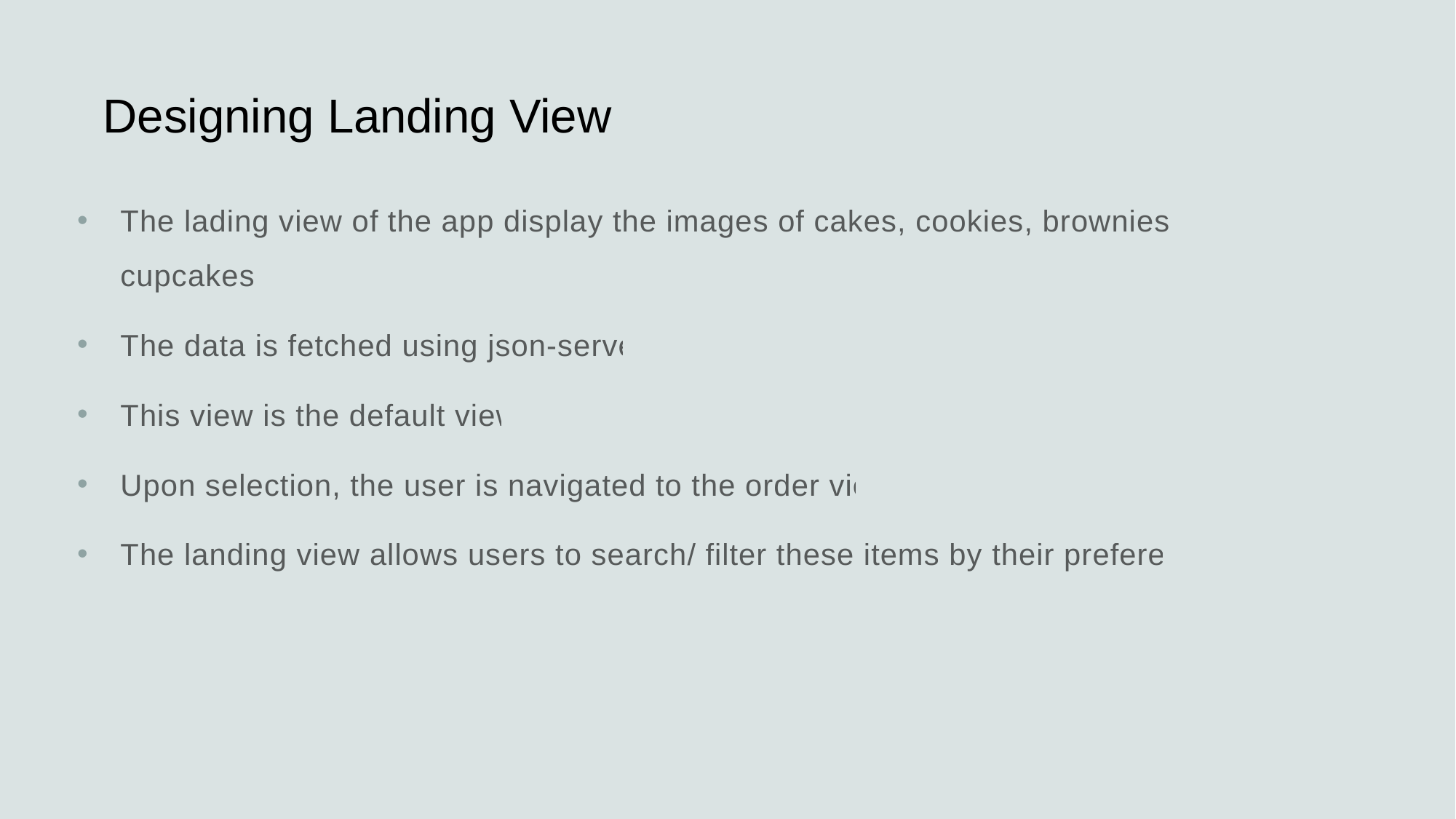

# Designing Landing View
The lading view of the app display the images of cakes, cookies, brownies and cupcakes.
The data is fetched using json-server.
This view is the default view.
Upon selection, the user is navigated to the order view.
The landing view allows users to search/ filter these items by their preference.